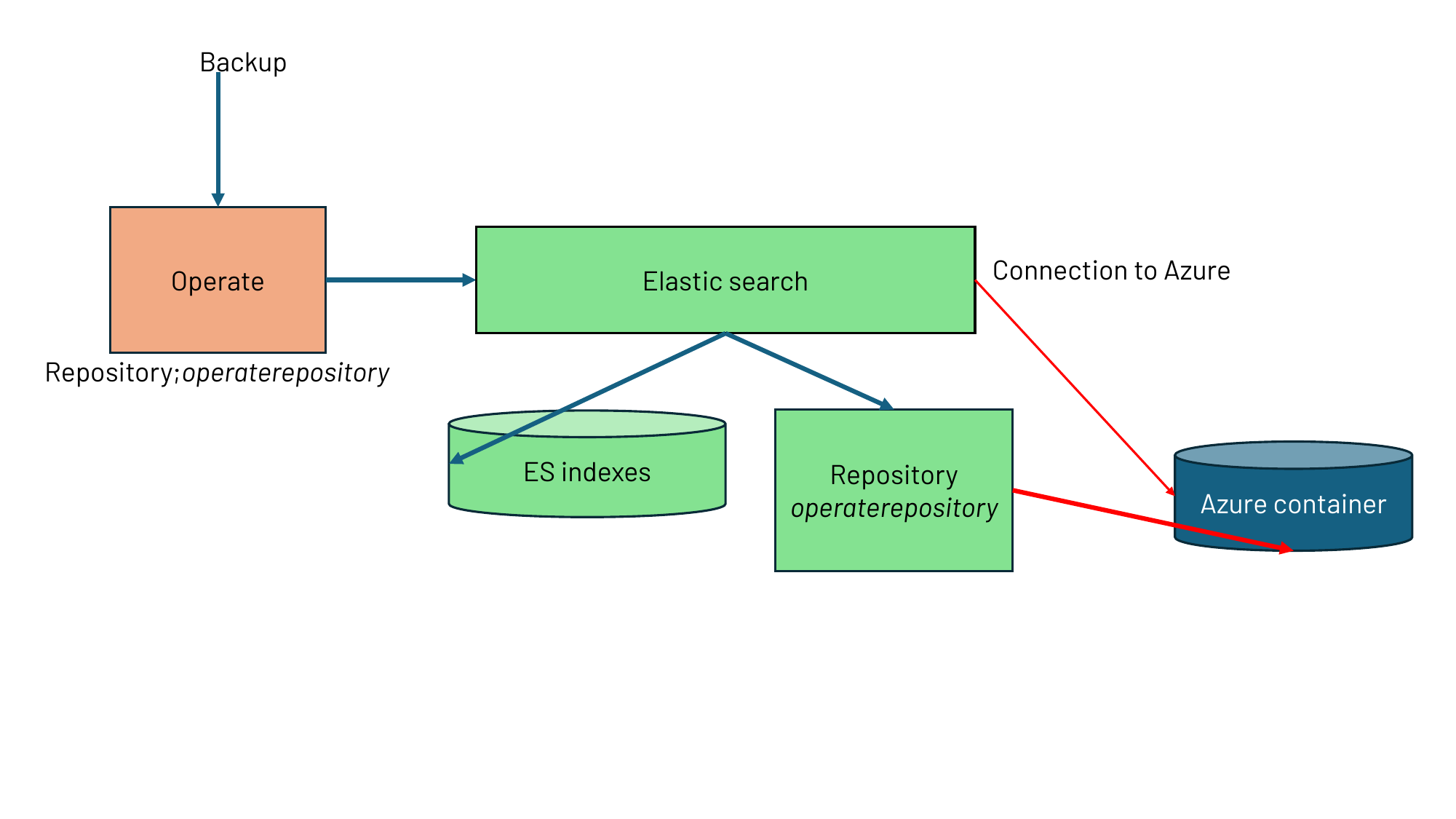

Backup
Operate
Elastic search
Connection to Azure
Repository;operaterepository
Repository
operaterepository
ES indexes
Azure container